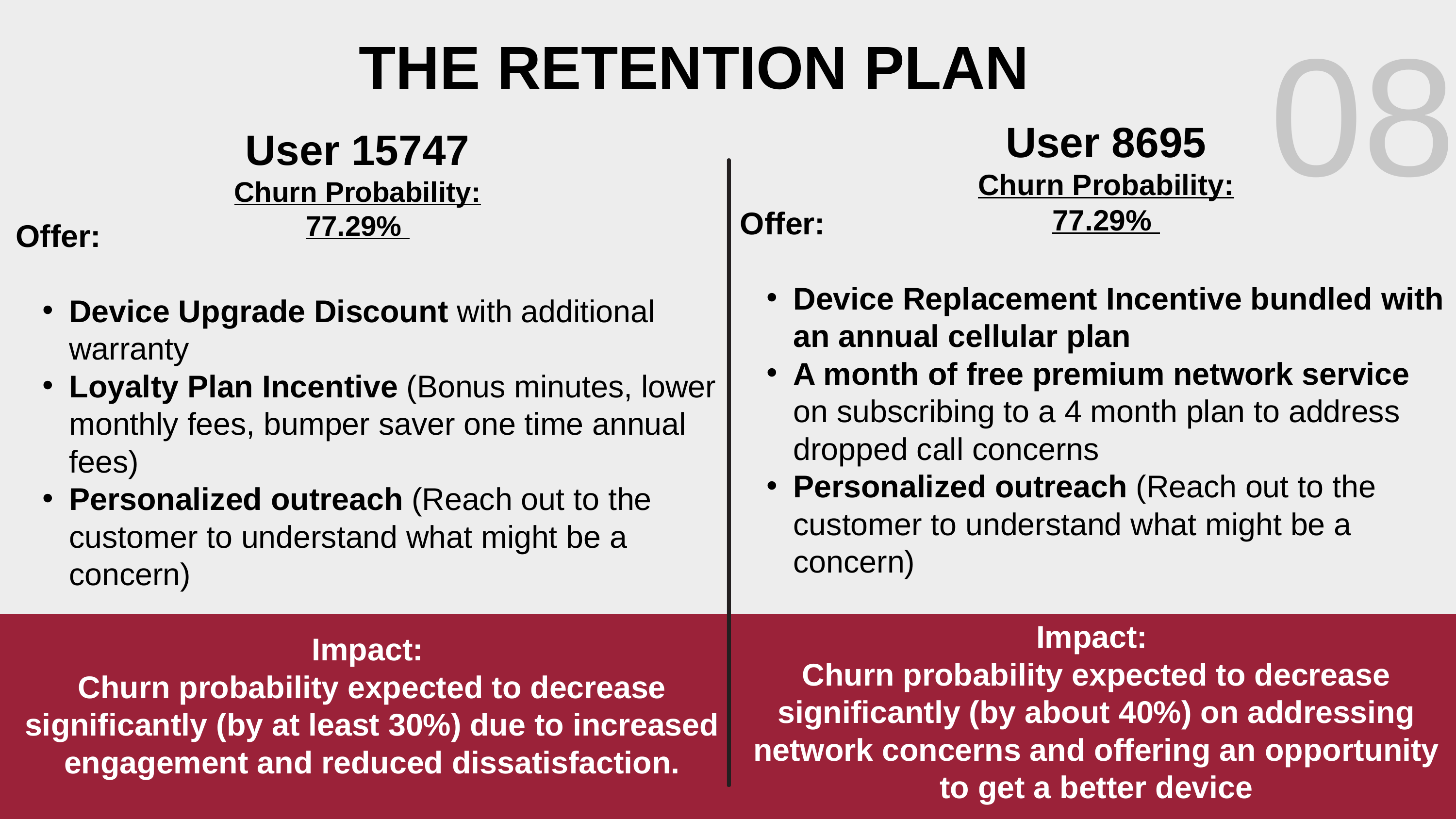

08
THE RETENTION PLAN
User 8695
Churn Probability: 77.29%
User 15747
Churn Probability: 77.29%

Offer:

Device Replacement Incentive bundled with an annual cellular plan
A month of free premium network service on subscribing to a 4 month plan to address dropped call concerns
Personalized outreach (Reach out to the customer to understand what might be a concern)

Impact:
Churn probability expected to decrease significantly (by about 40%) on addressing network concerns and offering an opportunity to get a better device
Offer:

Device Upgrade Discount with additional warranty
Loyalty Plan Incentive (Bonus minutes, lower monthly fees, bumper saver one time annual fees)
Personalized outreach (Reach out to the customer to understand what might be a concern)

Impact:
Churn probability expected to decrease significantly (by at least 30%) due to increased engagement and reduced dissatisfaction.